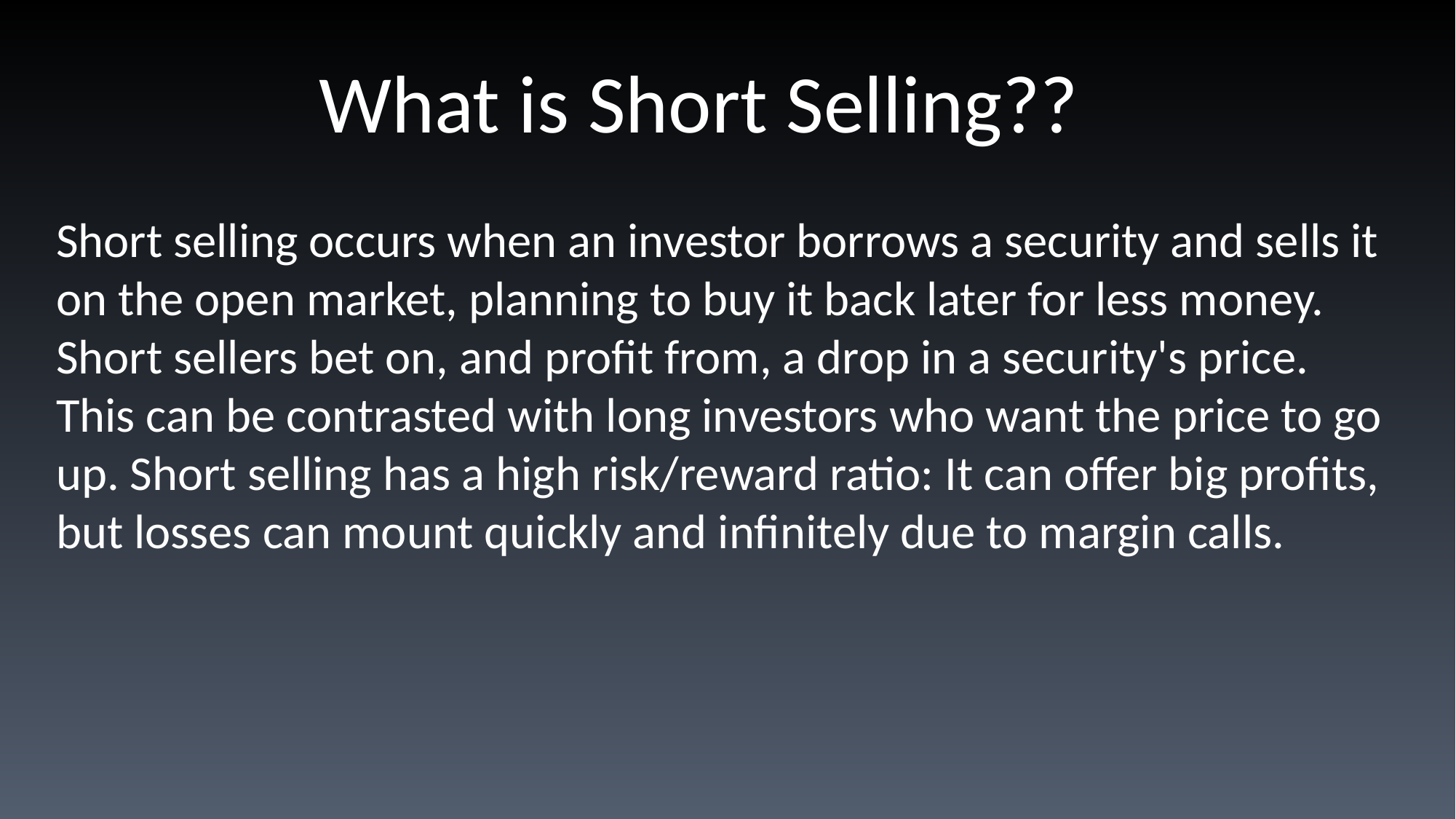

What is Short Selling??
Short selling occurs when an investor borrows a security and sells it on the open market, planning to buy it back later for less money. Short sellers bet on, and profit from, a drop in a security's price. This can be contrasted with long investors who want the price to go up. Short selling has a high risk/reward ratio: It can offer big profits, but losses can mount quickly and infinitely due to margin calls.